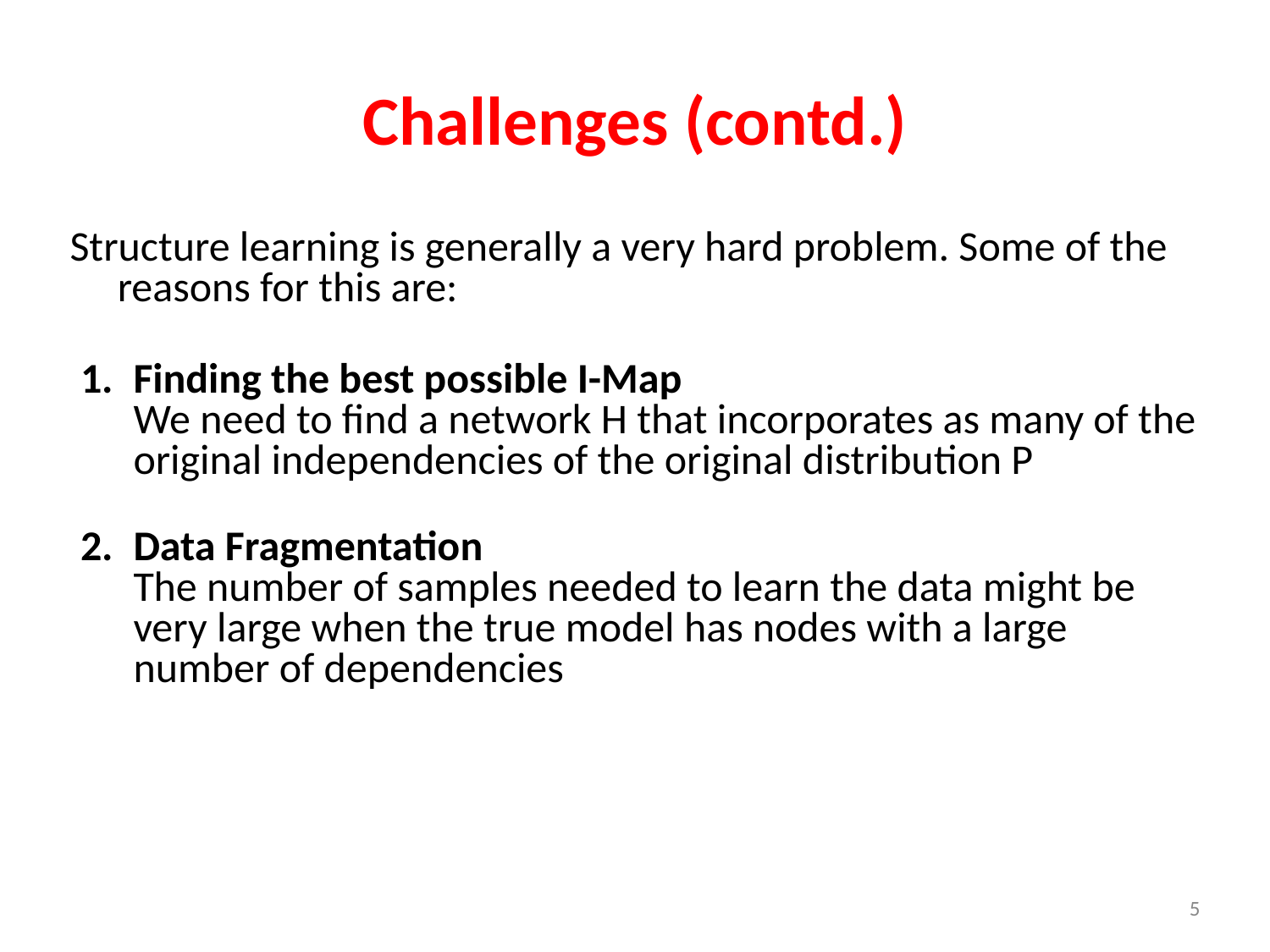

# Challenges (contd.)
Structure learning is generally a very hard problem. Some of the reasons for this are:

Finding the best possible I-Map
We need to find a network H that incorporates as many of the original independencies of the original distribution P
Data Fragmentation
The number of samples needed to learn the data might be very large when the true model has nodes with a large number of dependencies
5